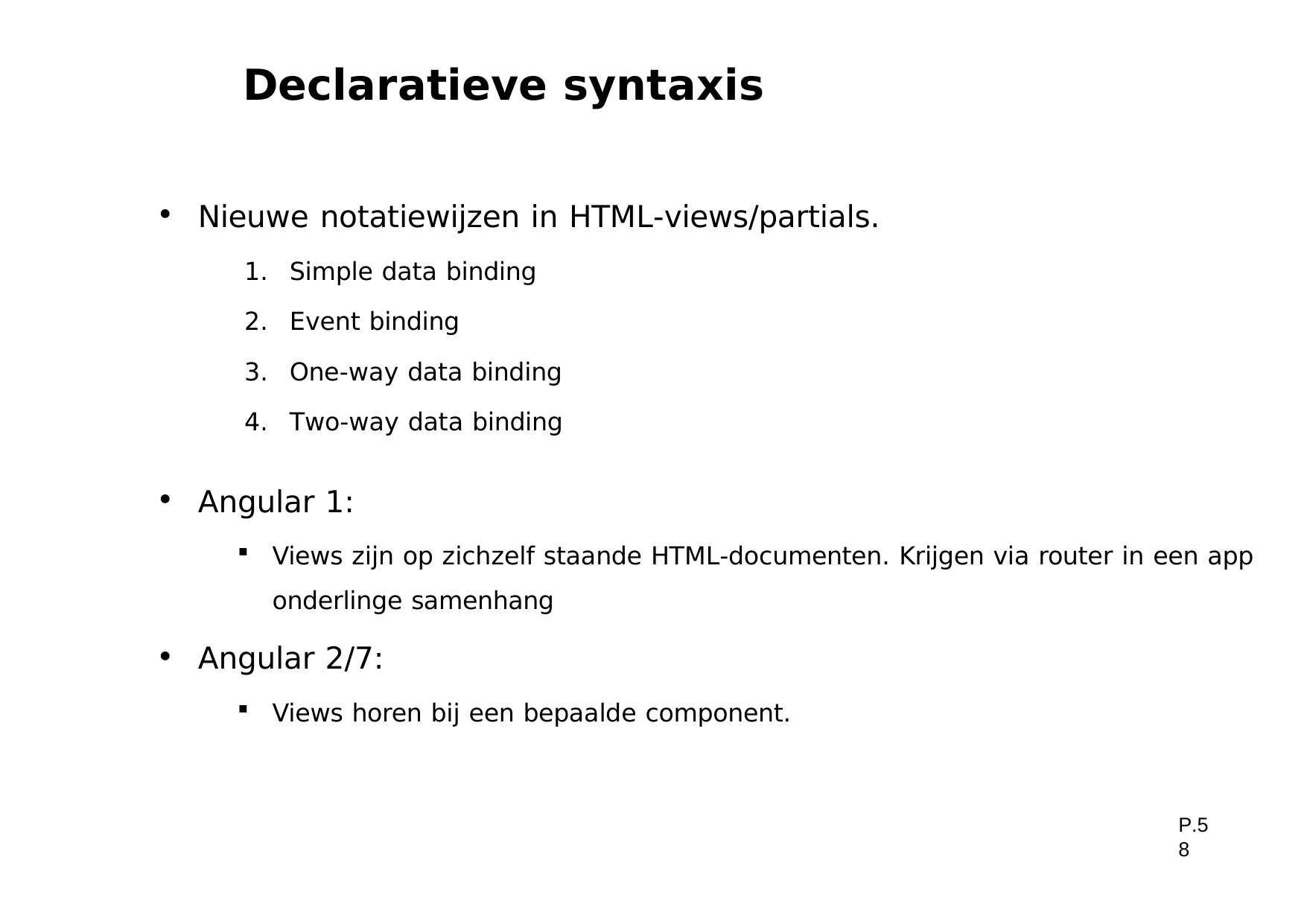

# Declaratieve syntaxis
Nieuwe notatiewijzen in HTML-views/partials.
Simple data binding
Event binding
One-way data binding
Two-way data binding

Angular 1:
Views zijn op zichzelf staande HTML-documenten. Krijgen via router in een app onderlinge samenhang

Angular 2/7:
Views horen bij een bepaalde component.
P.58